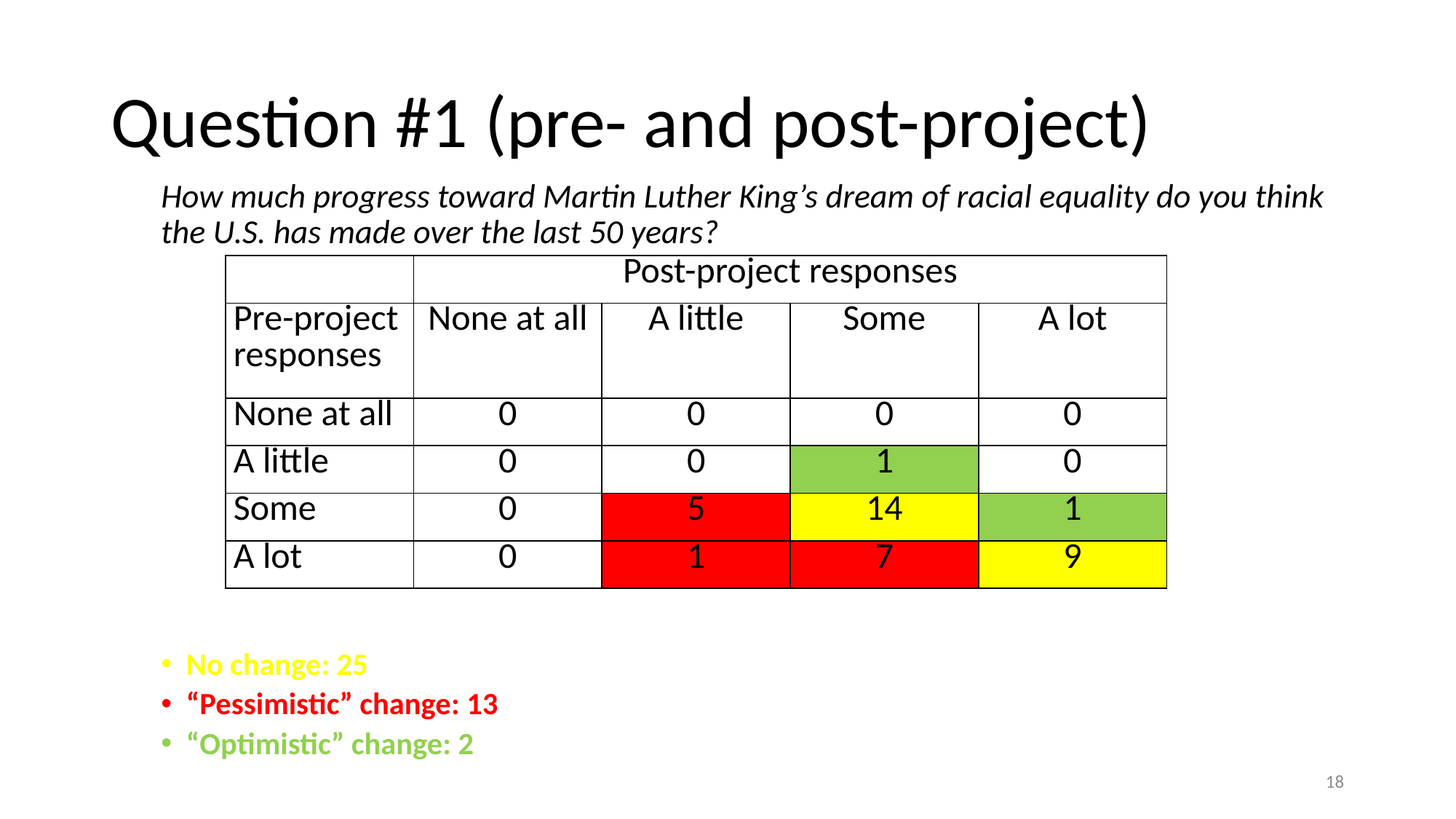

# Question #1 (pre- and post-project)
How much progress toward Martin Luther King’s dream of racial equality do you think the U.S. has made over the last 50 years?

No change: 25
“Pessimistic” change: 13
“Optimistic” change: 2

|  | Post-project responses |  |  |  |
| --- | --- | --- | --- | --- |
| Pre-project responses | None at all | A little | Some | A lot |
| None at all | 0 | 0 | 0 | 0 |
| A little | 0 | 0 | 1 | 0 |
| Some | 0 | 5 | 14 | 1 |
| A lot | 0 | 1 | 7 | 9 |
18